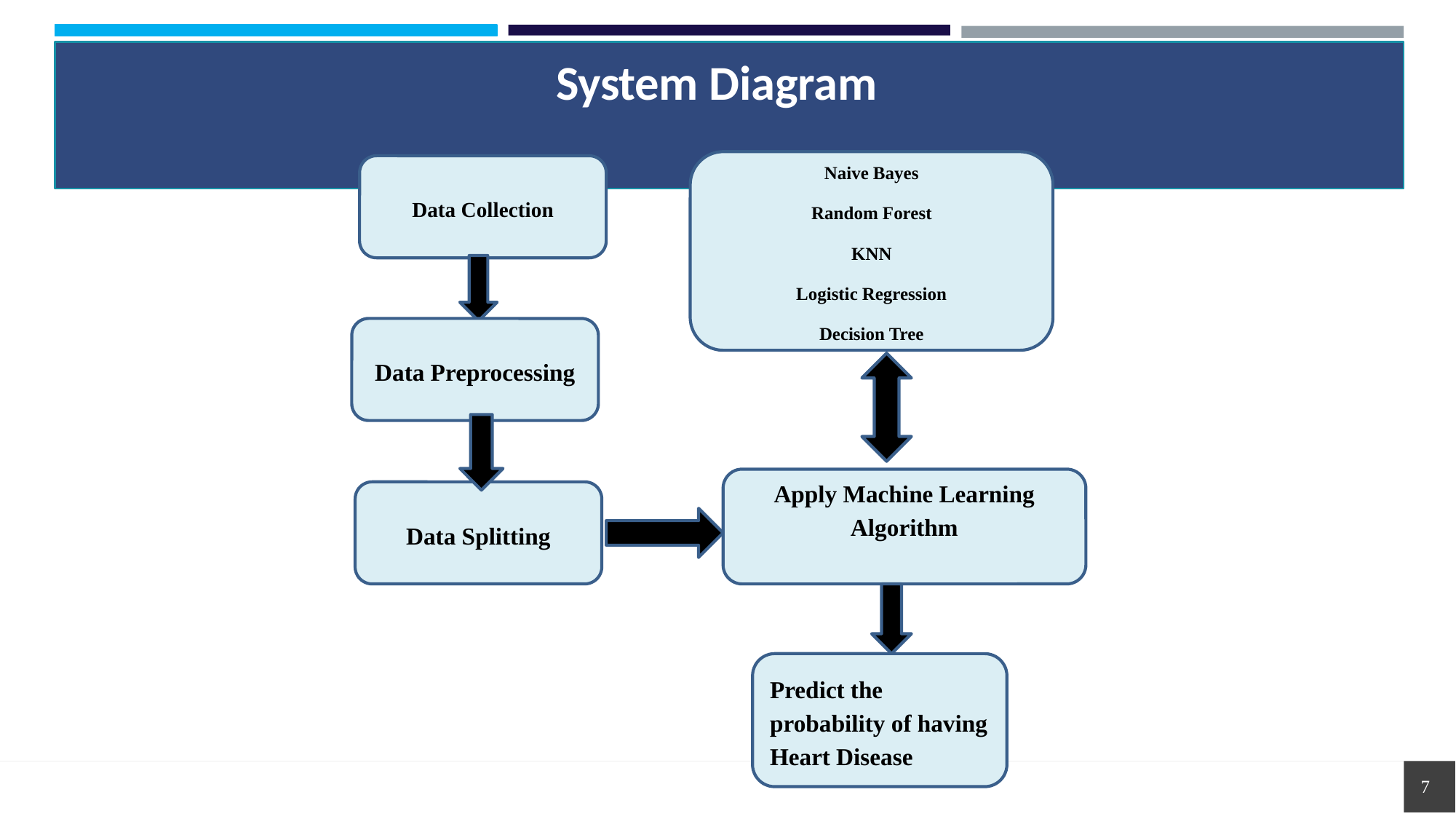

# System Diagram
Naive Bayes
Random Forest
KNN
Logistic Regression
Decision Tree
Data Collection

Data Preprocessing

Apply Machine Learning Algorithm

Data Splitting

Predict the probability of having Heart Disease

7